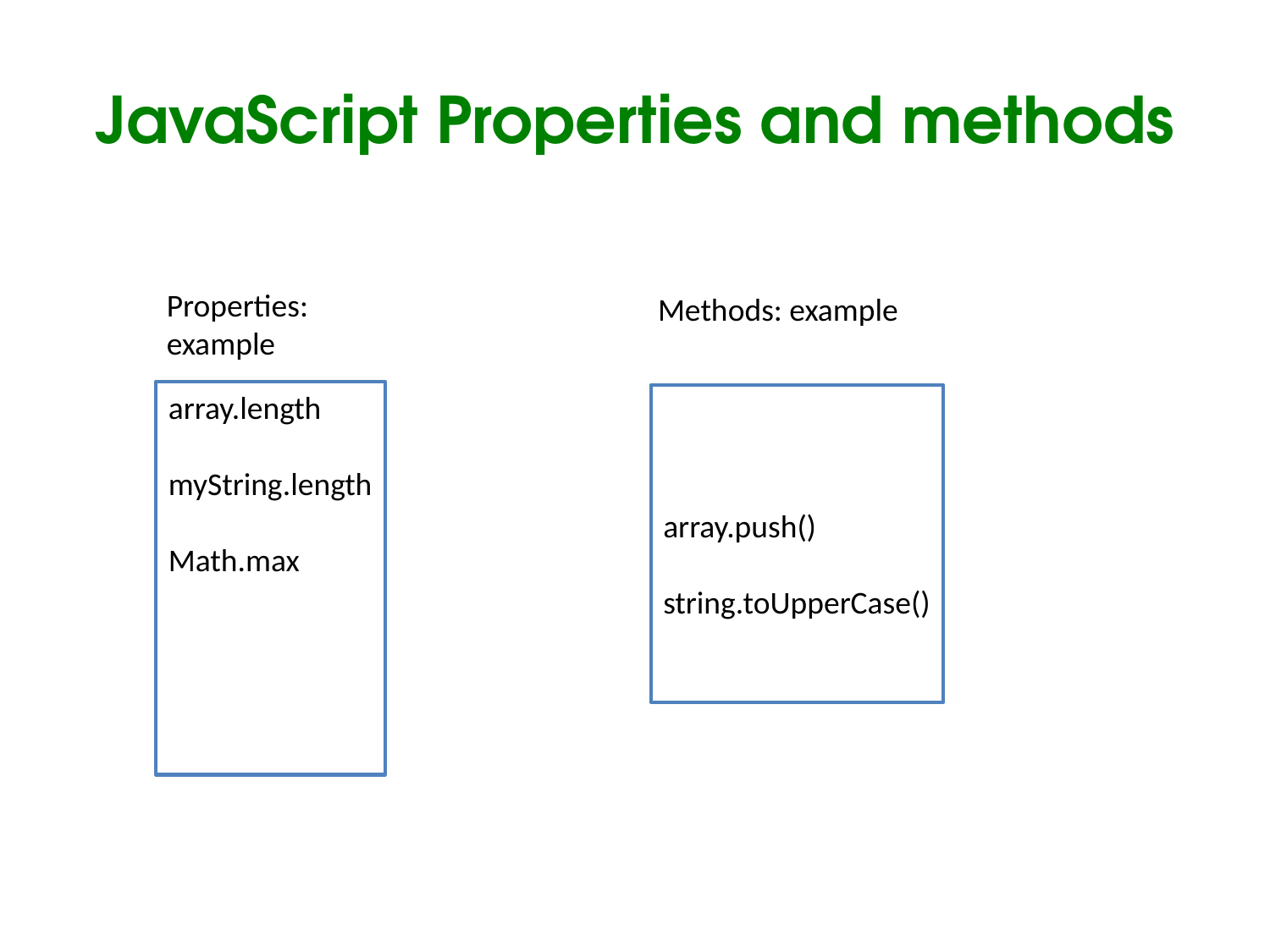

# JavaScript Properties and methods
Properties: example
Methods: example
array.length

myString.length

Math.max

array.push()

string.toUpperCase()